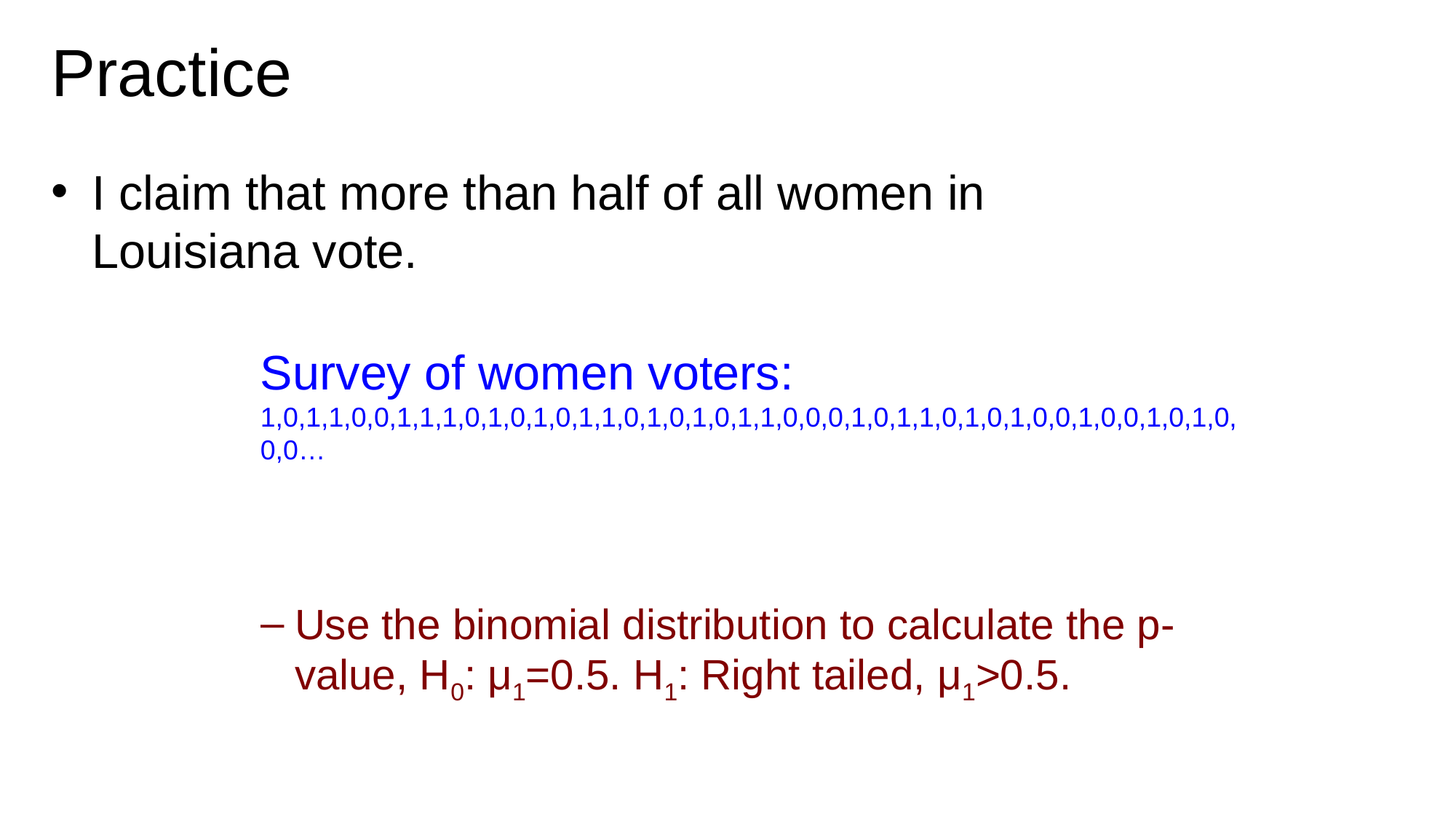

# Practice
I claim that more than half of all women in Louisiana vote.
Survey of women voters:
1,0,1,1,0,0,1,1,1,0,1,0,1,0,1,1,0,1,0,1,0,1,1,0,0,0,1,0,1,1,0,1,0,1,0,0,1,0,0,1,0,1,0,0,0…
Use the binomial distribution to calculate the p-value, H0: μ1=0.5. H1: Right tailed, μ1>0.5.